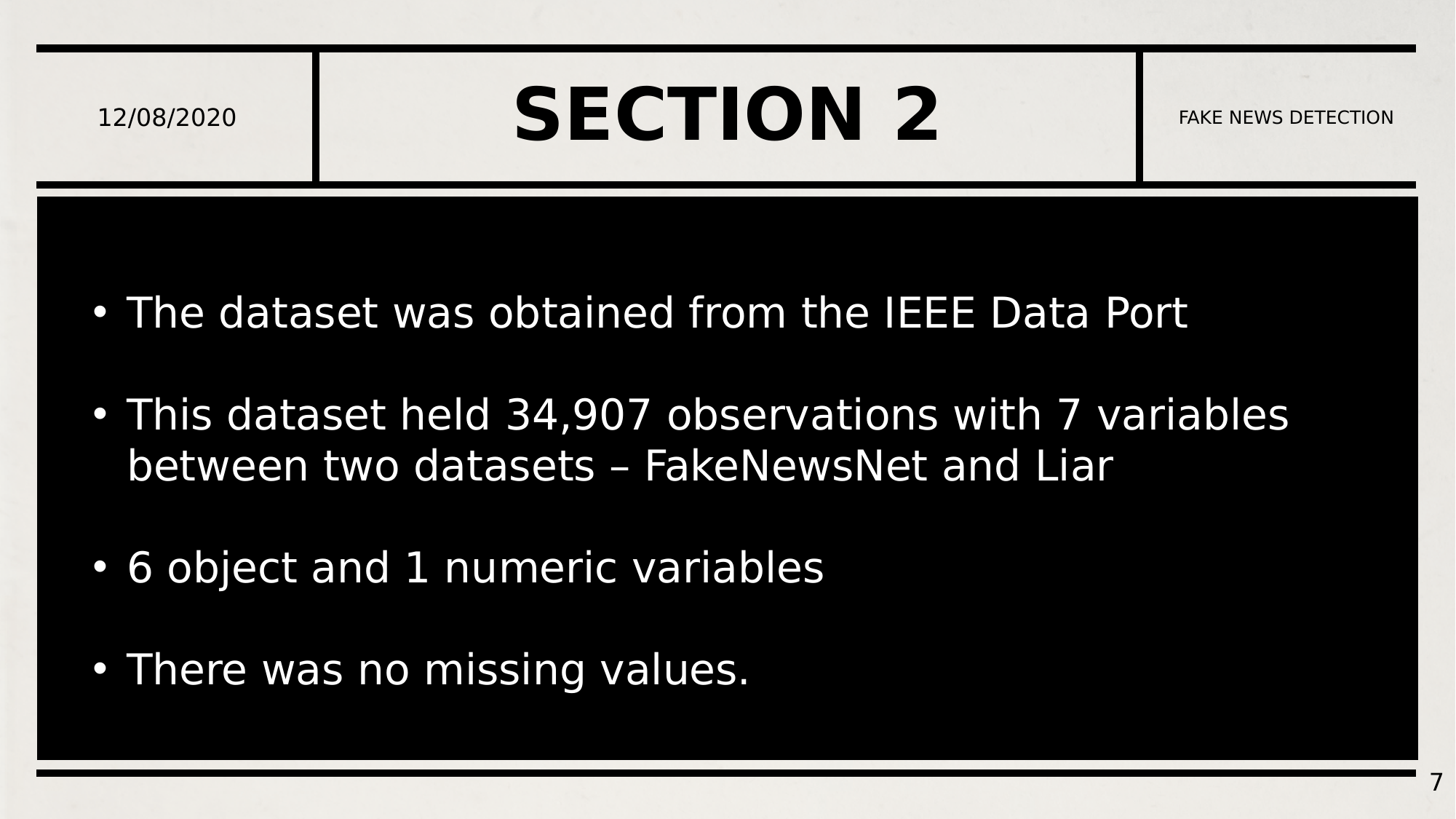

12/08/2020
# SECTION 2
FAKE NEWS DETECTION

The dataset was obtained from the IEEE Data Port

This dataset held 34,907 observations with 7 variables between two datasets – FakeNewsNet and Liar

6 object and 1 numeric variables

There was no missing values.
7